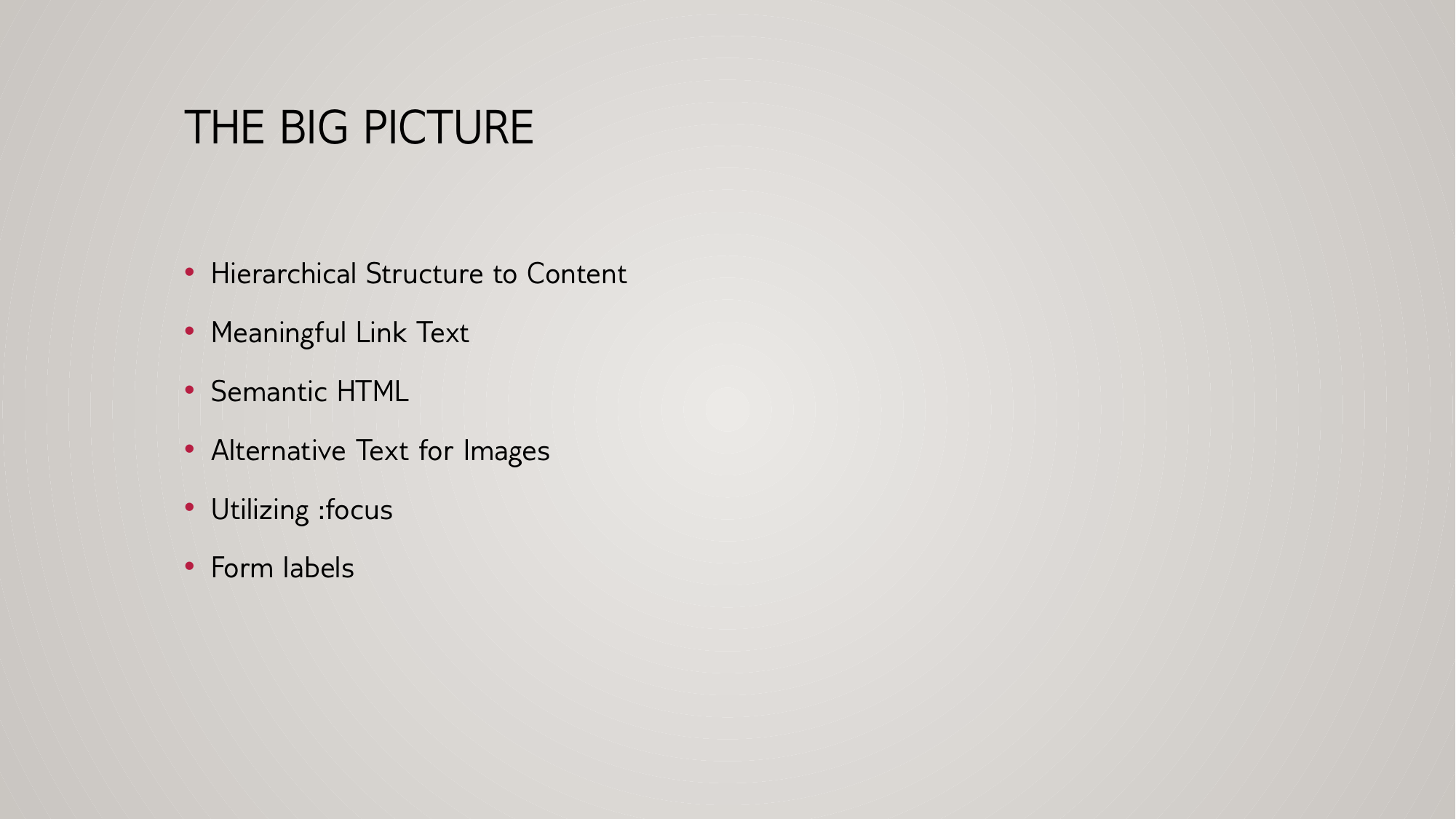

# The Big Picture
Hierarchical Structure to Content
Meaningful Link Text
Semantic HTML
Alternative Text for Images
Utilizing :focus
Form labels